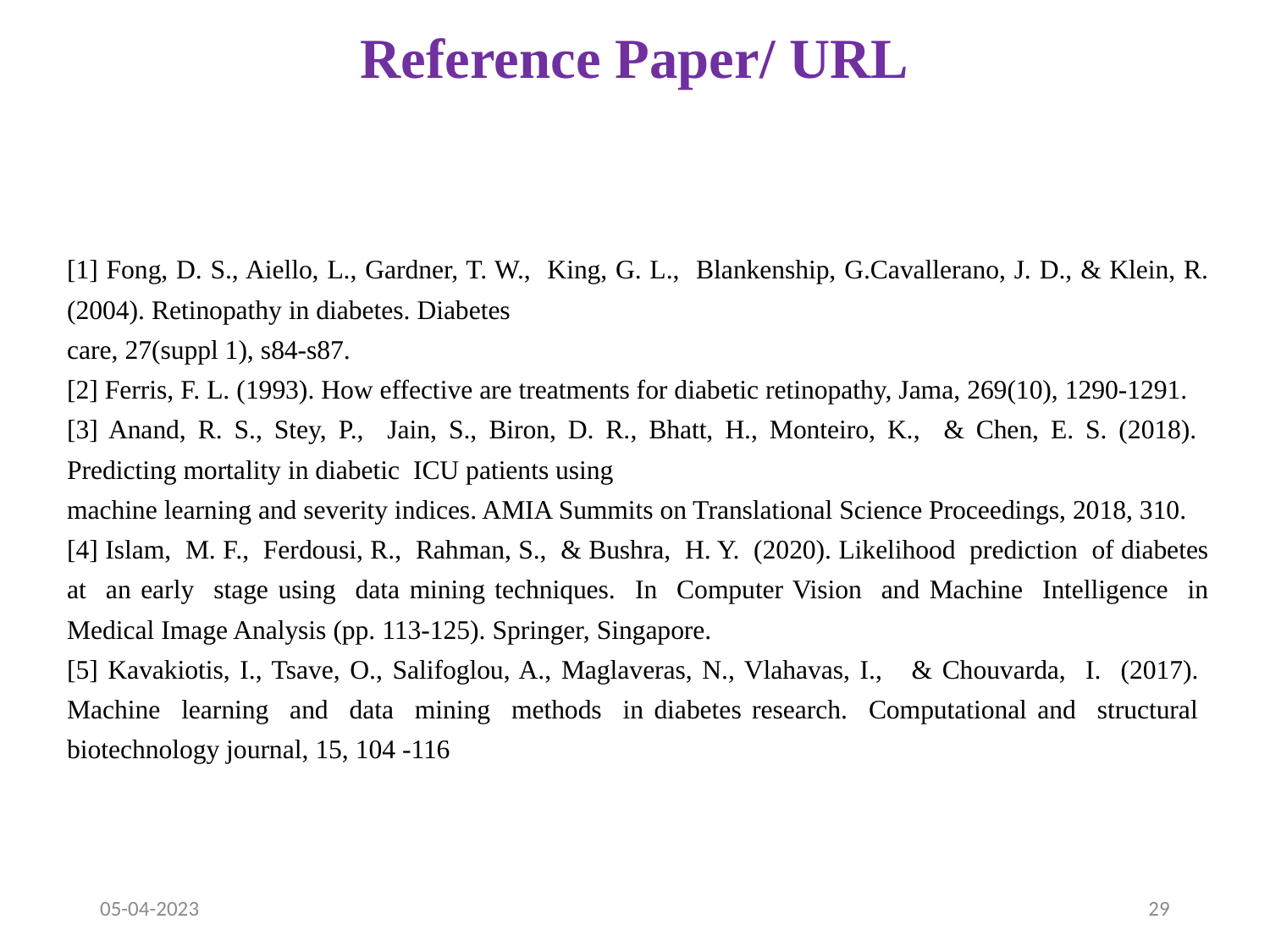

# Reference Paper/ URL
[1] Fong, D. S., Aiello, L., Gardner, T. W.,  King, G. L.,  Blankenship, G.Cavallerano, J. D., & Klein, R. (2004). Retinopathy in diabetes. Diabetes
care, 27(suppl 1), s84-s87.
[2] Ferris, F. L. (1993). How effective are treatments for diabetic retinopathy, Jama, 269(10), 1290-1291.
[3] Anand, R. S., Stey, P.,  Jain, S., Biron, D. R., Bhatt, H., Monteiro, K.,  & Chen, E. S. (2018).  Predicting mortality in diabetic  ICU patients using
machine learning and severity indices. AMIA Summits on Translational Science Proceedings, 2018, 310.
[4] Islam,  M. F.,  Ferdousi, R.,  Rahman, S.,  & Bushra,  H. Y.  (2020). Likelihood  prediction  of diabetes at  an early  stage using  data mining techniques.  In  Computer Vision  and Machine  Intelligence  in Medical Image Analysis (pp. 113-125). Springer, Singapore.
[5] Kavakiotis, I., Tsave, O., Salifoglou, A., Maglaveras, N., Vlahavas, I.,   & Chouvarda,  I.  (2017).  Machine  learning  and  data  mining  methods  in diabetes research.  Computational and  structural  biotechnology journal, 15, 104 -116

05-04-2023
29